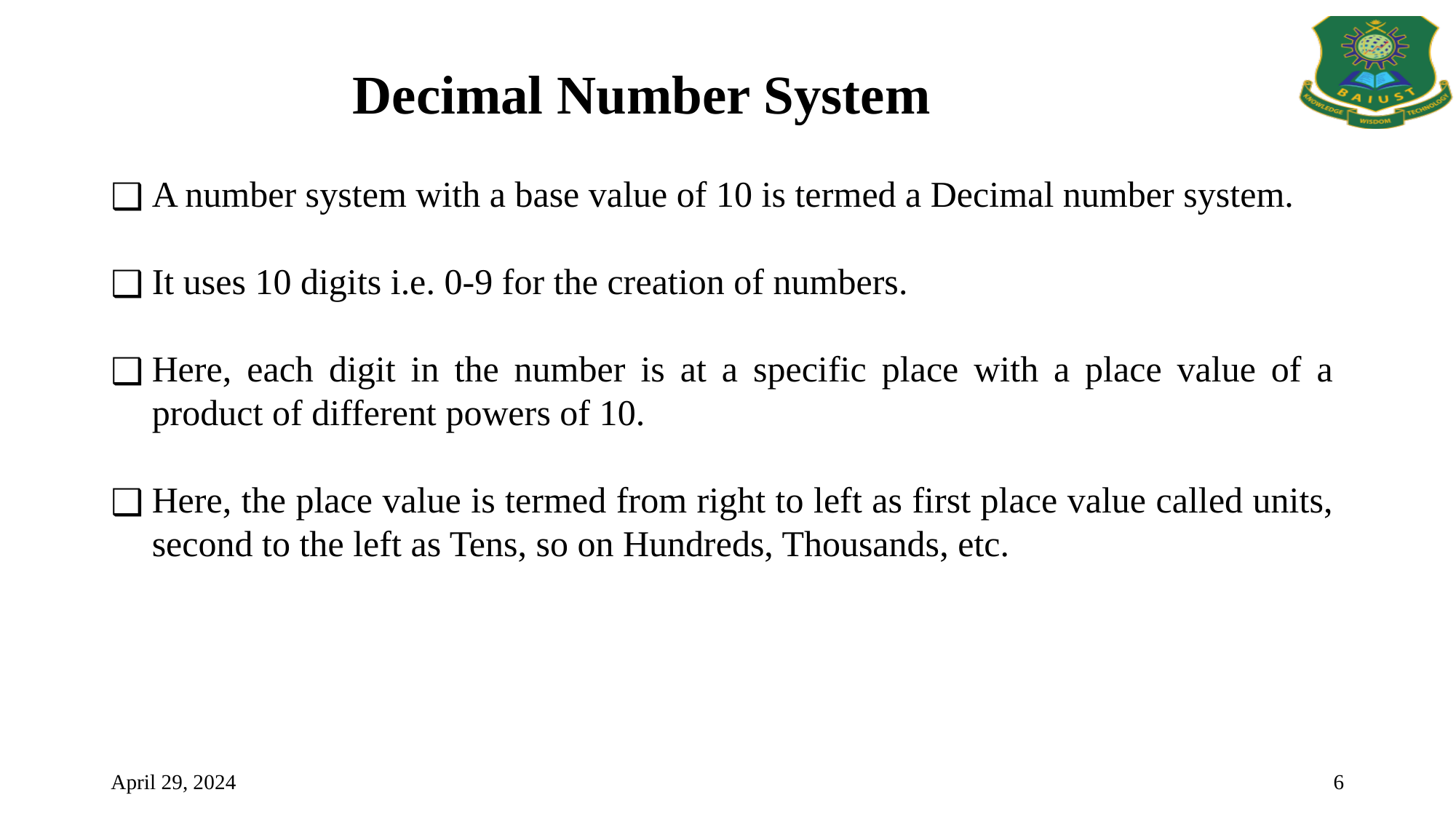

Decimal Number System
A number system with a base value of 10 is termed a Decimal number system.

It uses 10 digits i.e. 0-9 for the creation of numbers.

Here, each digit in the number is at a specific place with a place value of a product of different powers of 10.

Here, the place value is termed from right to left as first place value called units, second to the left as Tens, so on Hundreds, Thousands, etc.
April 29, 2024
6